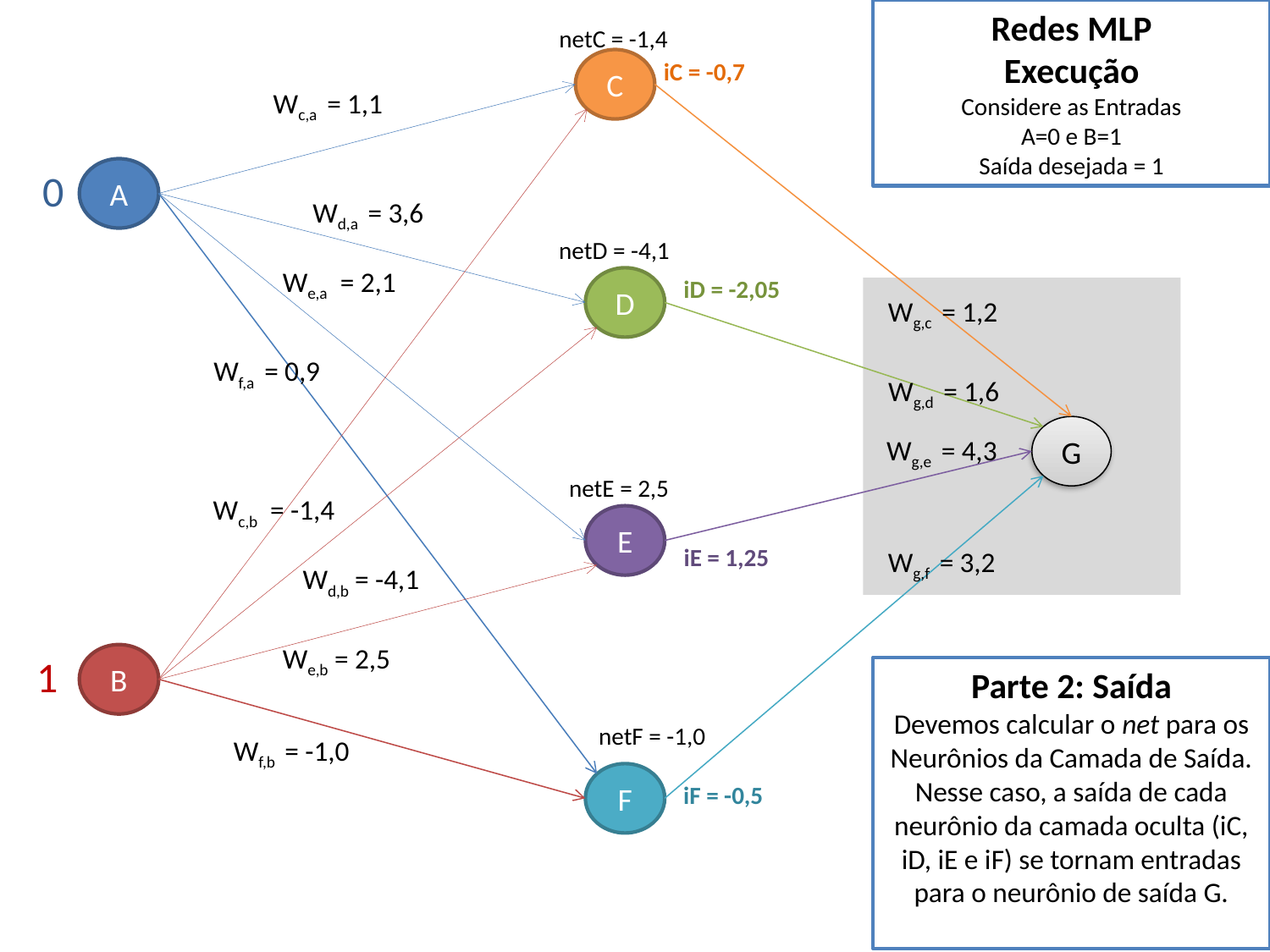

Redes MLP
Execução
Considere as Entradas
A=0 e B=1
Saída desejada = 1
netC = -1,4
C
 iC = -0,7
Wc,a  = 1,1
0
A
Wd,a  = 3,6
netD = -4,1
We,a  = 2,1
D
 iD = -2,05

Wg,c  = 1,2
Wf,a  = 0,9
Wg,d  = 1,6
G
Wg,e  = 4,3
netE = 2,5
Wc,b  = -1,4
E
 iE = 1,25
Wg,f  = 3,2
Wd,b = -4,1
We,b = 2,5
1
B
Parte 2: Saída
Devemos calcular o net para os Neurônios da Camada de Saída. Nesse caso, a saída de cada neurônio da camada oculta (iC, iD, iE e iF) se tornam entradas para o neurônio de saída G.

netF = -1,0
Wf,b  = -1,0
F
 iF = -0,5